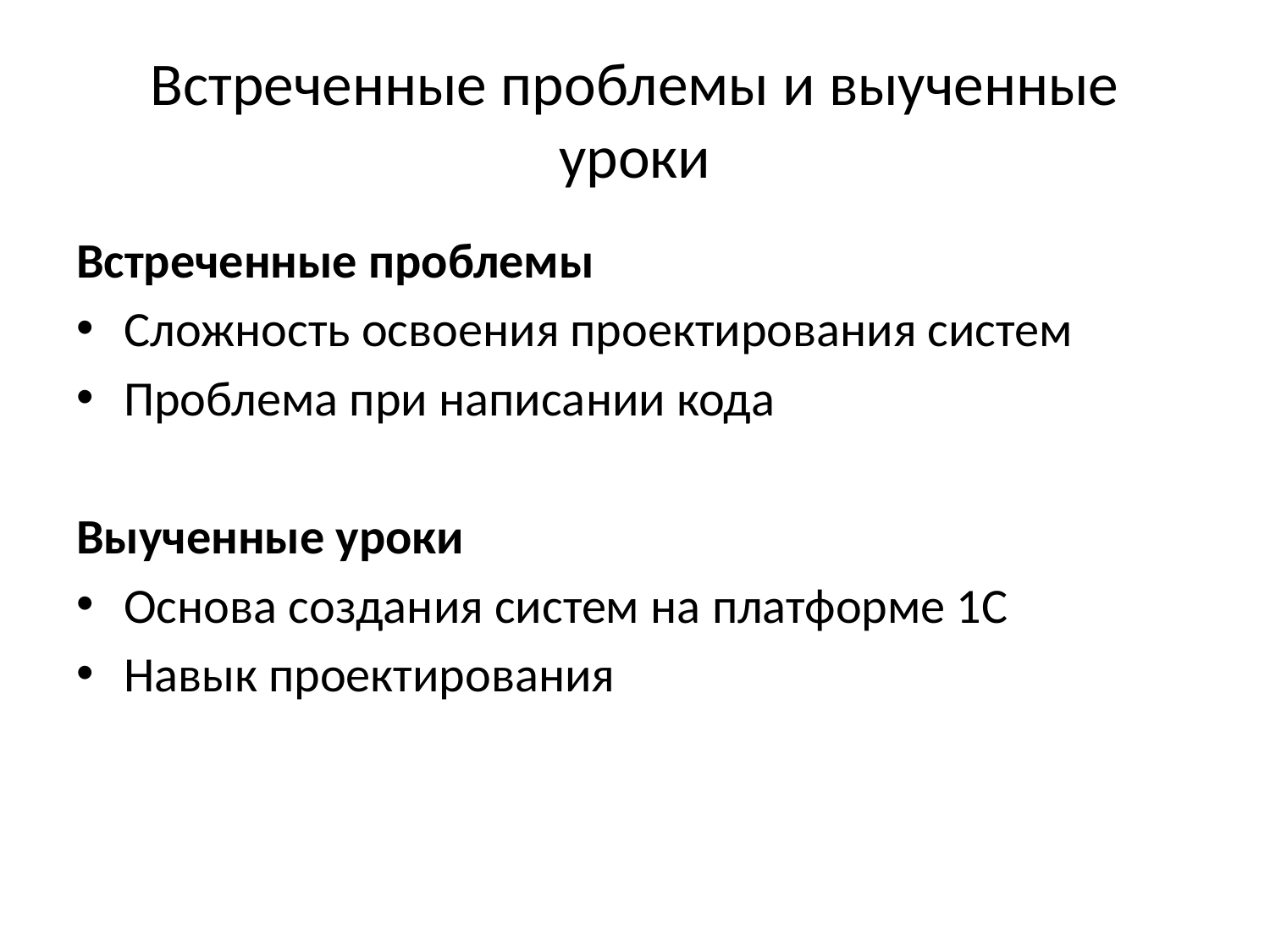

# Встреченные проблемы и выученные уроки
Встреченные проблемы
Сложность освоения проектирования систем
Проблема при написании кода

Выученные уроки
Основа создания систем на платформе 1С
Навык проектирования